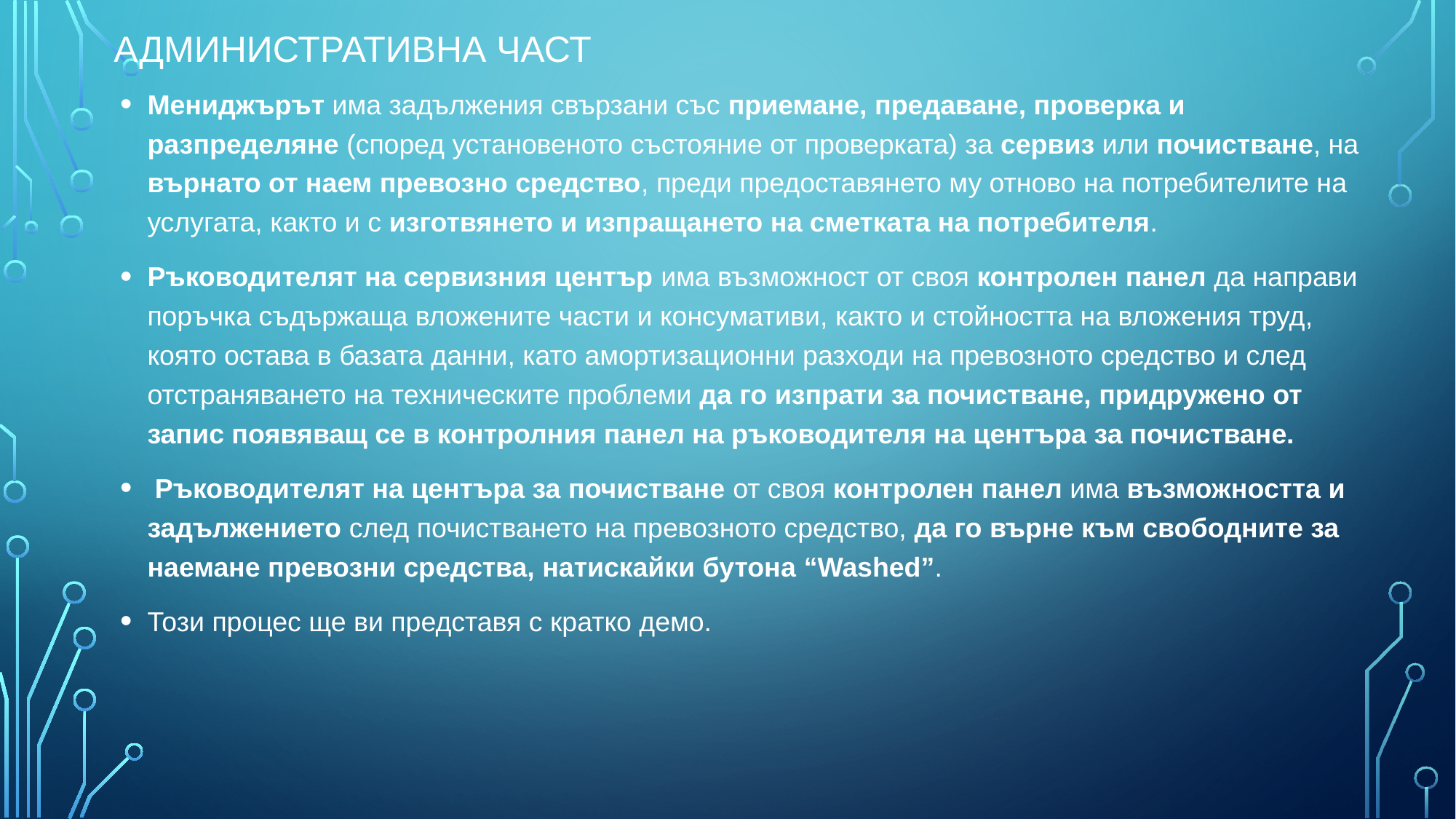

# АДМИНИСТРАТИВНА ЧАСТ
Мениджърът има задължения свързани със приемане, предаване, проверка и разпределяне (според установеното състояние от проверката) за сервиз или почистване, на върнато от наем превозно средство, преди предоставянето му отново на потребителите на услугата, както и с изготвянето и изпращането на сметката на потребителя.
Ръководителят на сервизния център има възможност от своя контролен панел да направи поръчка съдържаща вложените части и консумативи, както и стойността на вложения труд, която остава в базата данни, като амортизационни разходи на превозното средство и след отстраняването на техническите проблеми да го изпрати за почистване, придружено от запис появяващ се в контролния панел на ръководителя на центъра за почистване.
 Ръководителят на центъра за почистване от своя контролен панел има възможността и задължението след почистването на превозното средство, да го върне към свободните за наемане превозни средства, натискайки бутона “Washed”.
Този процес ще ви представя с кратко демо.